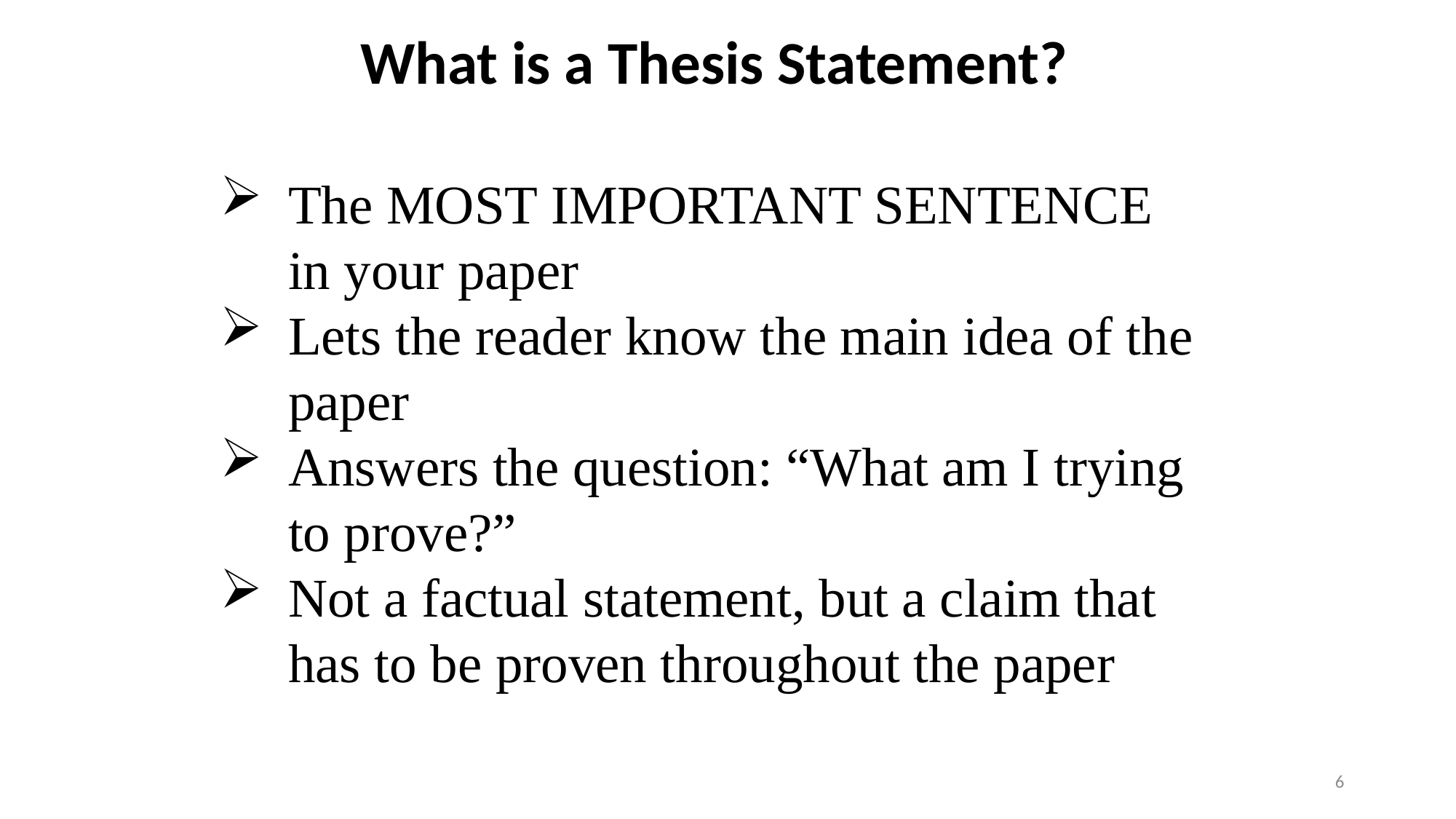

What is a Thesis Statement?
The MOST IMPORTANT SENTENCE in your paper
Lets the reader know the main idea of the paper
Answers the question: “What am I trying to prove?”
Not a factual statement, but a claim that has to be proven throughout the paper
6